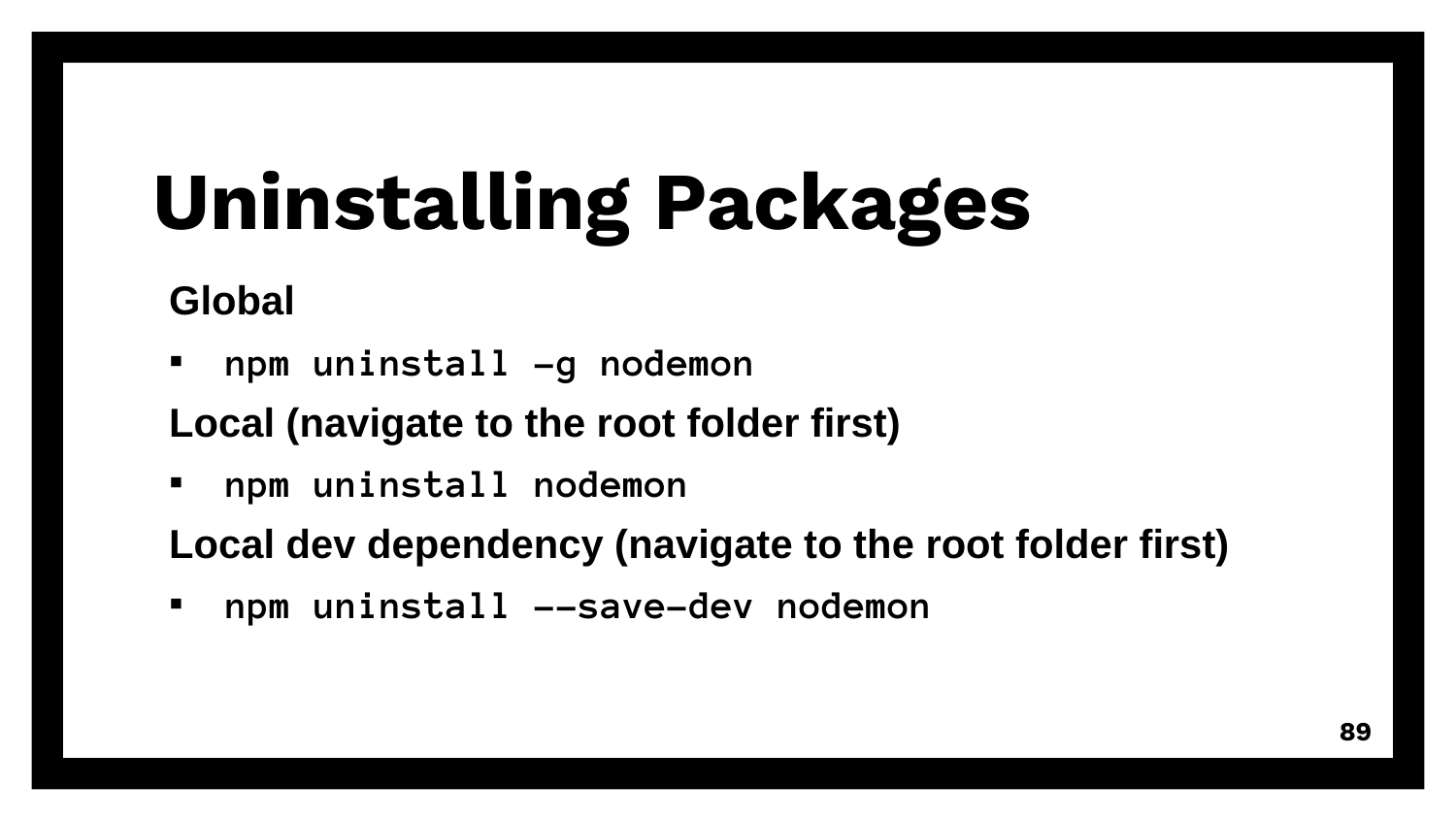

# Uninstalling Packages
Global
npm uninstall -g nodemon
Local (navigate to the root folder first)
npm uninstall nodemon
Local dev dependency (navigate to the root folder first)
npm uninstall --save-dev nodemon

89